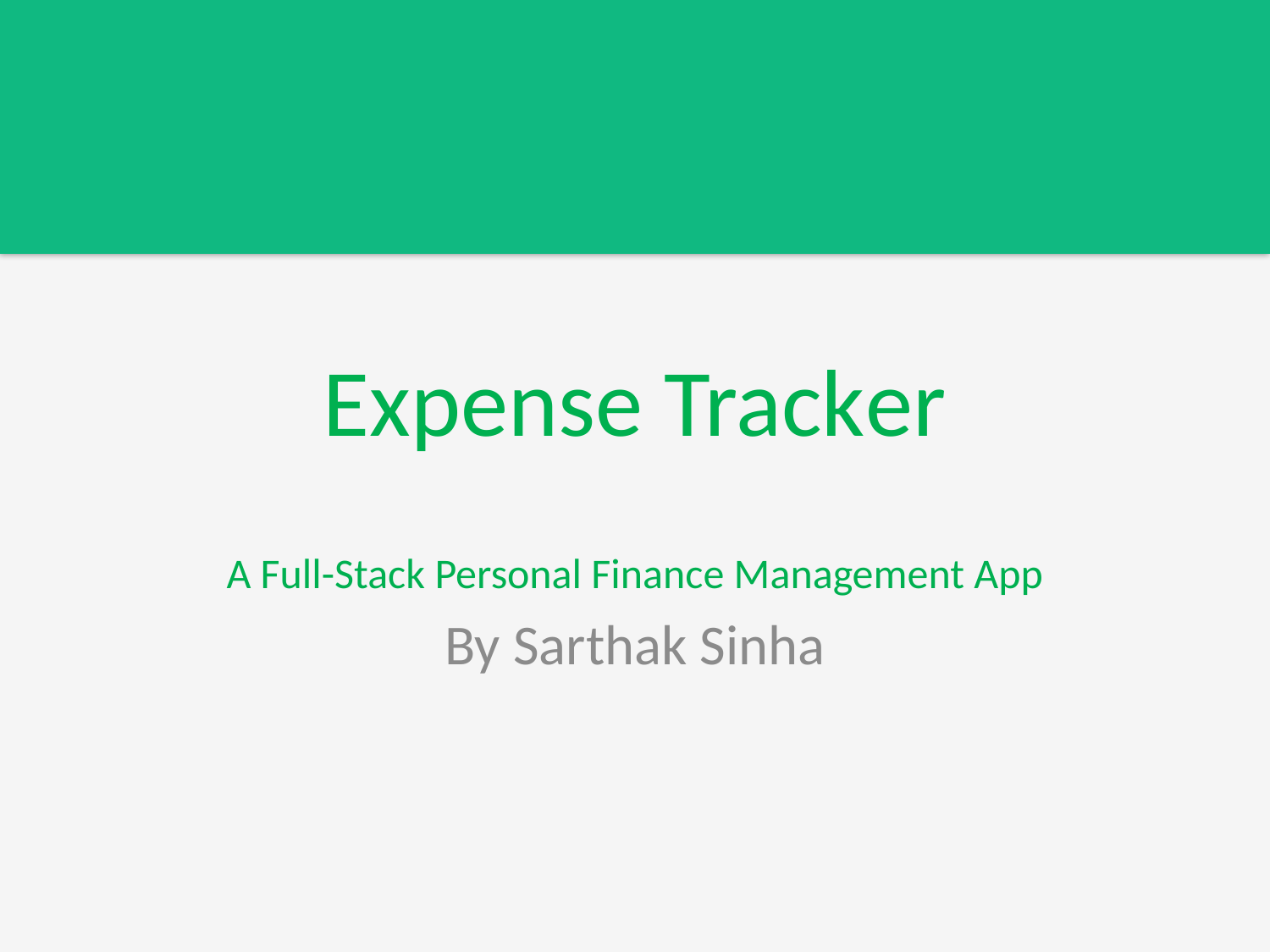

# Expense Tracker
A Full-Stack Personal Finance Management App
By Sarthak Sinha